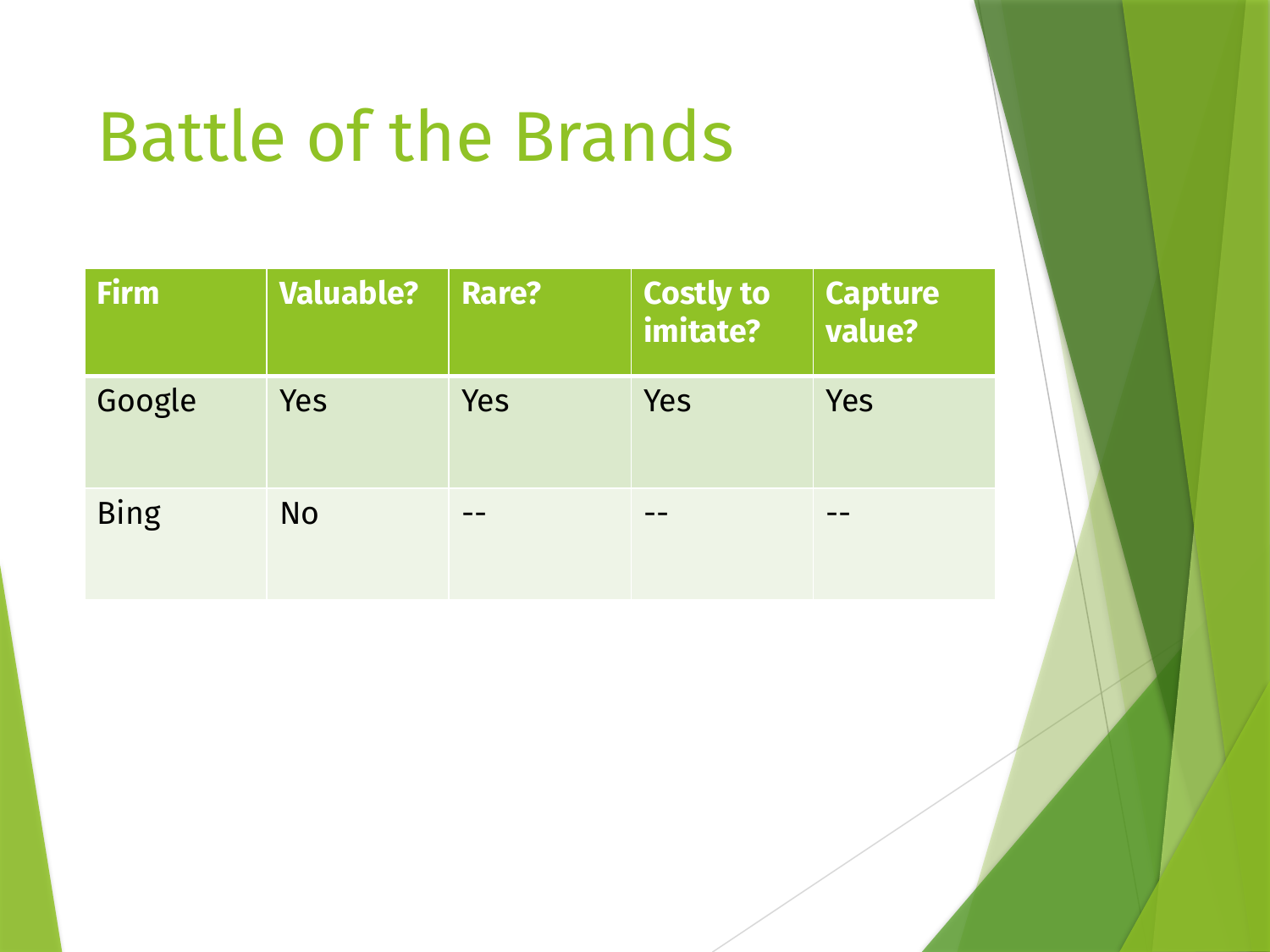

# Battle of the Brands
| Firm | Valuable? | Rare? | Costly to imitate? | Capture value? |
| --- | --- | --- | --- | --- |
| Google | Yes | Yes | Yes | Yes |
| Bing | No | -- | -- | -- |